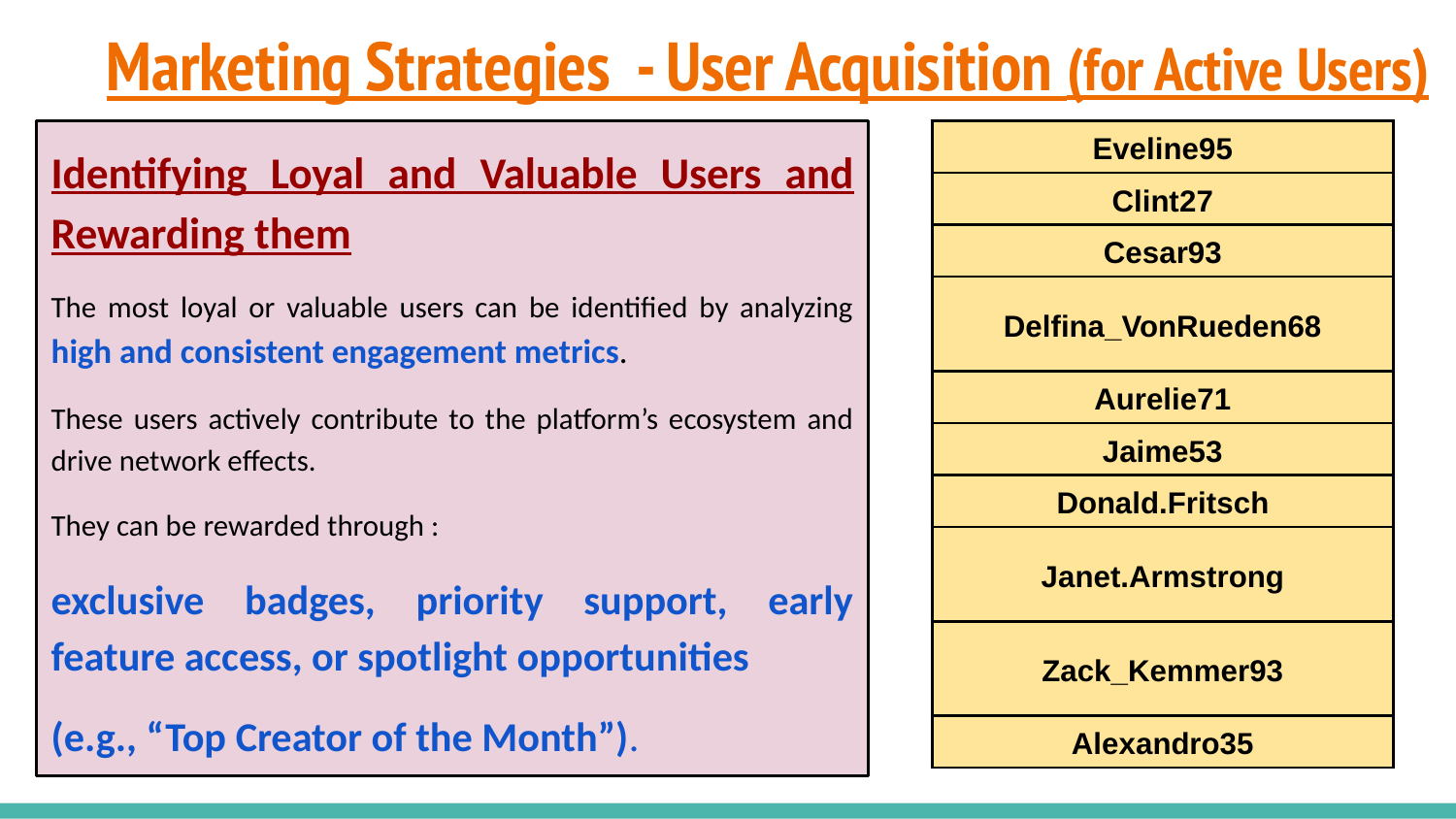

# Marketing Strategies  - User Acquisition (for Active Users)
Identifying Loyal and Valuable Users and Rewarding them
The most loyal or valuable users can be identified by analyzing high and consistent engagement metrics.
These users actively contribute to the platform’s ecosystem and drive network effects.
They can be rewarded through :
exclusive badges, priority support, early feature access, or spotlight opportunities
(e.g., “Top Creator of the Month”).
| Eveline95 |
| --- |
| Clint27 |
| Cesar93 |
| Delfina\_VonRueden68 |
| Aurelie71 |
| Jaime53 |
| Donald.Fritsch |
| Janet.Armstrong |
| Zack\_Kemmer93 |
| Alexandro35 |